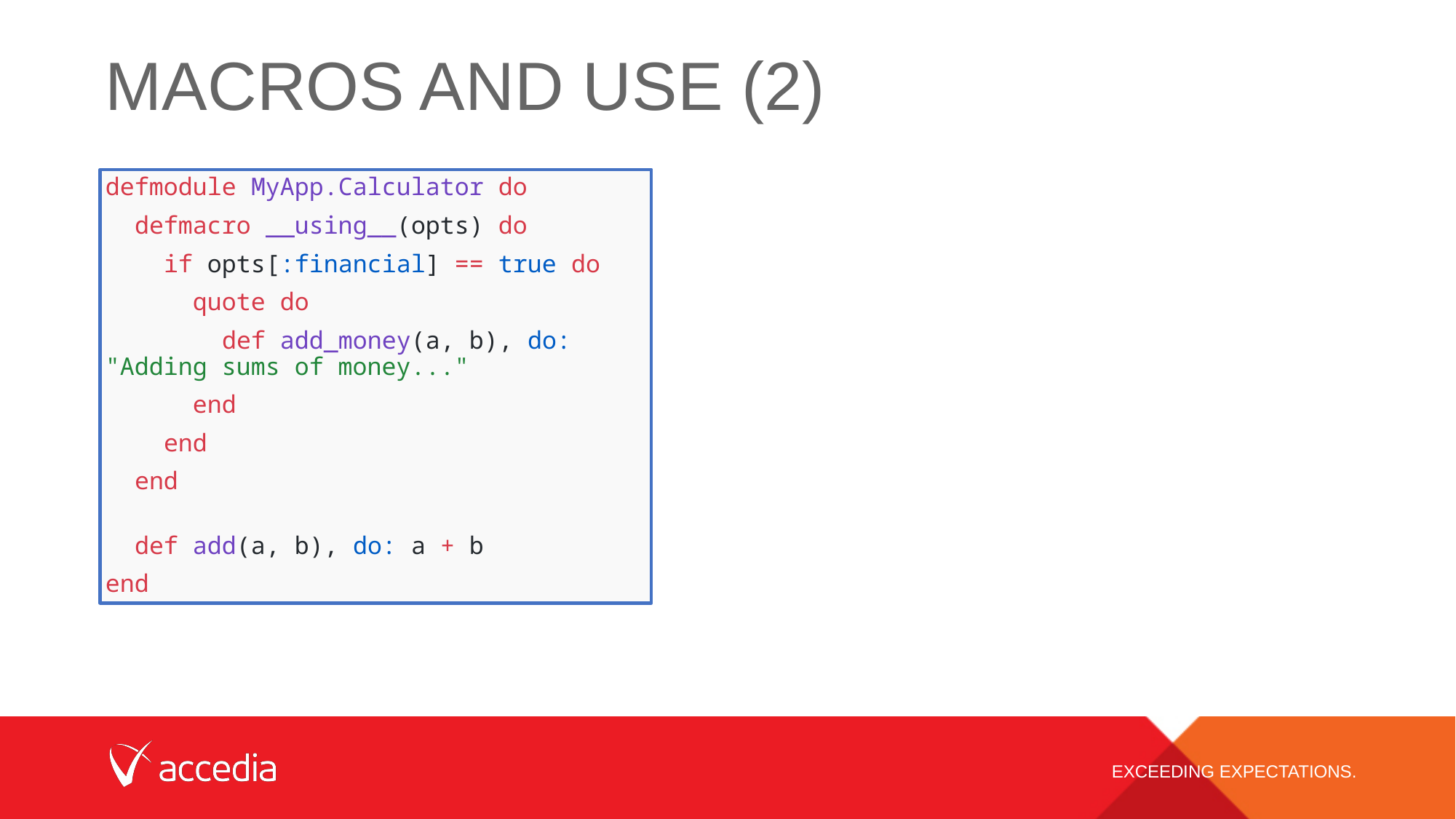

# Macros and use (2)

defmodule MyApp.Calculator do
  defmacro __using__(opts) do
    if opts[:financial] == true do
      quote do
        def add_money(a, b), do: "Adding sums of money..."
      end
    end
  end
  def add(a, b), do: a + b
end